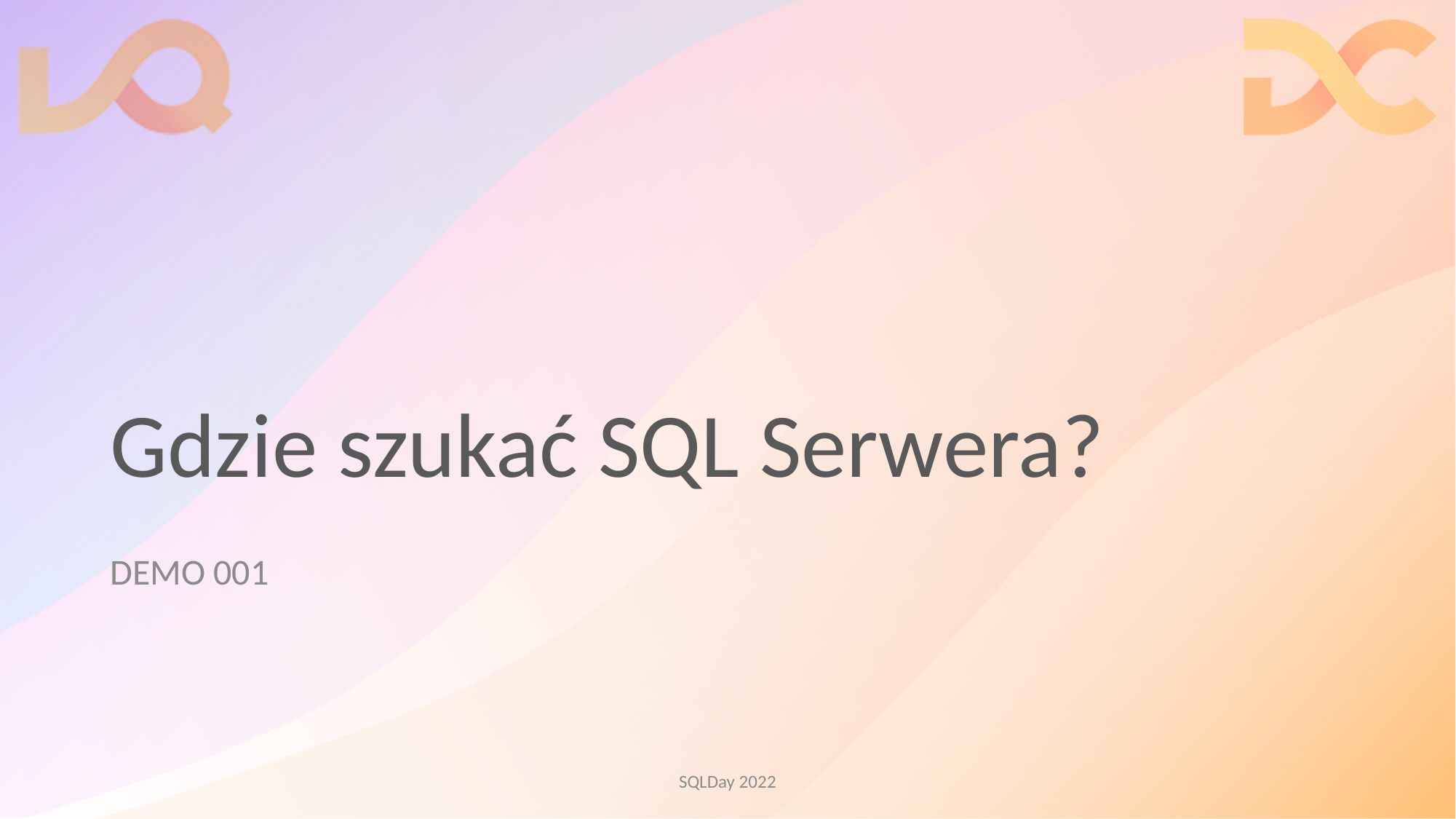

# Gdzie szukać SQL Serwera?
DEMO 001
SQLDay 2022